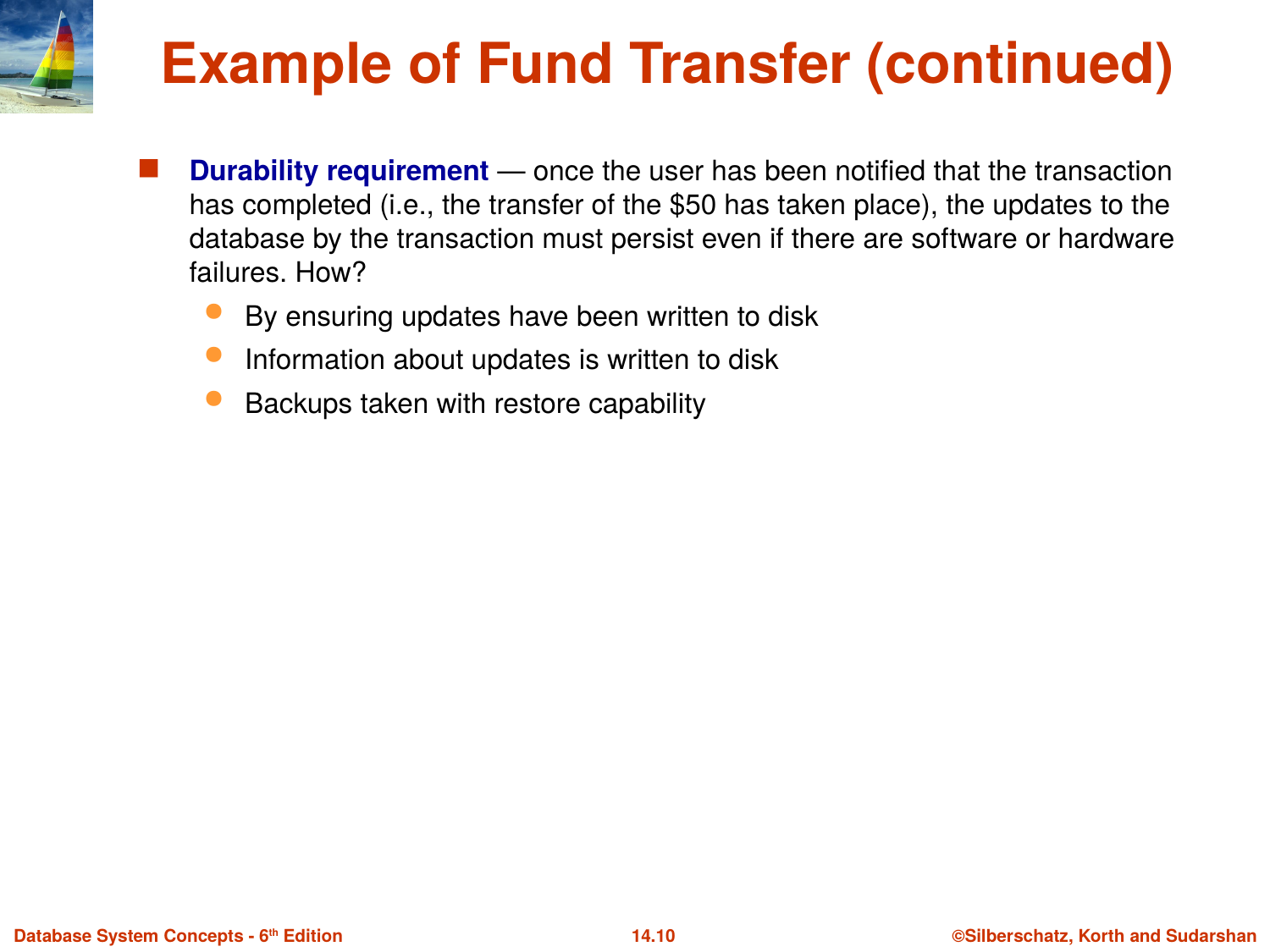

# Example of Fund Transfer (continued)
Durability requirement — once the user has been notified that the transaction has completed (i.e., the transfer of the $50 has taken place), the updates to the database by the transaction must persist even if there are software or hardware failures. How?
By ensuring updates have been written to disk
Information about updates is written to disk
Backups taken with restore capability